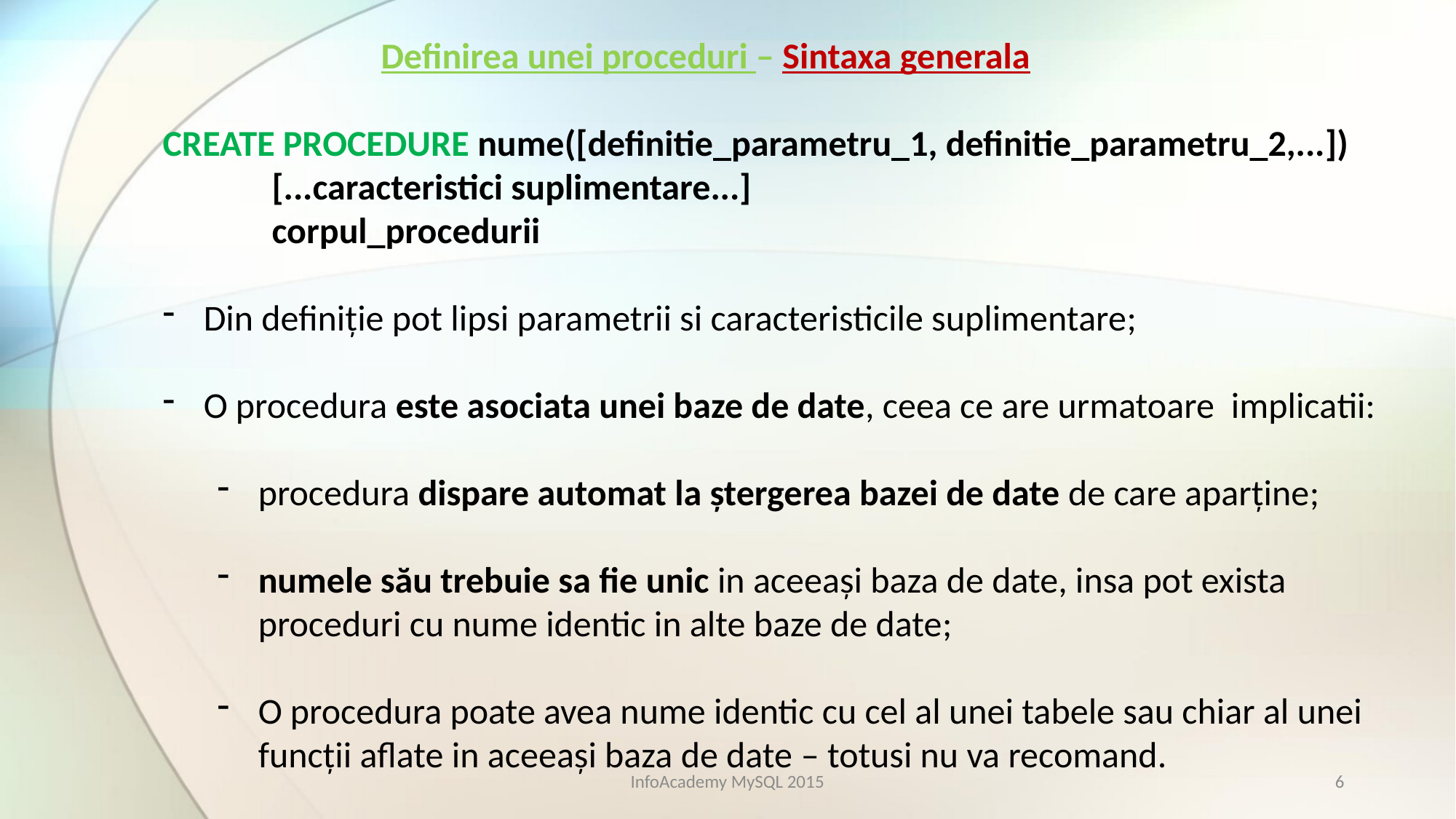

Definirea unei proceduri – Sintaxa generala

CREATE PROCEDURE nume([definitie_parametru_1, definitie_parametru_2,...])
	[...caracteristici suplimentare...]
	corpul_procedurii

Din definiţie pot lipsi parametrii si caracteristicile suplimentare;

O procedura este asociata unei baze de date, ceea ce are urmatoare  implicatii:

procedura dispare automat la ştergerea bazei de date de care aparţine;

numele său trebuie sa fie unic in aceeaşi baza de date, insa pot exista proceduri cu nume identic in alte baze de date;

O procedura poate avea nume identic cu cel al unei tabele sau chiar al unei funcţii aflate in aceeaşi baza de date – totusi nu va recomand.
InfoAcademy MySQL 2015
6